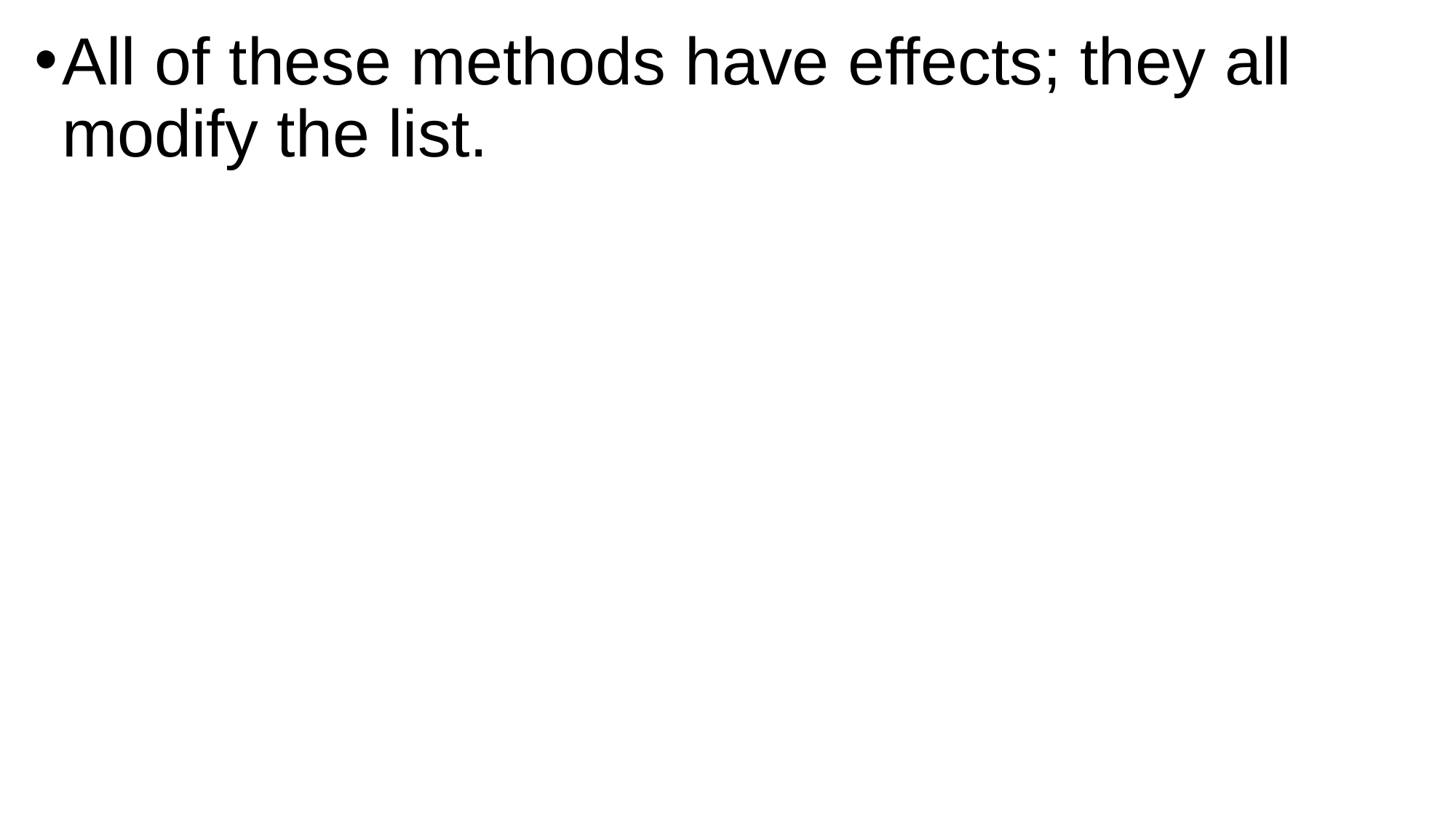

All of these methods have effects; they all modify the list.